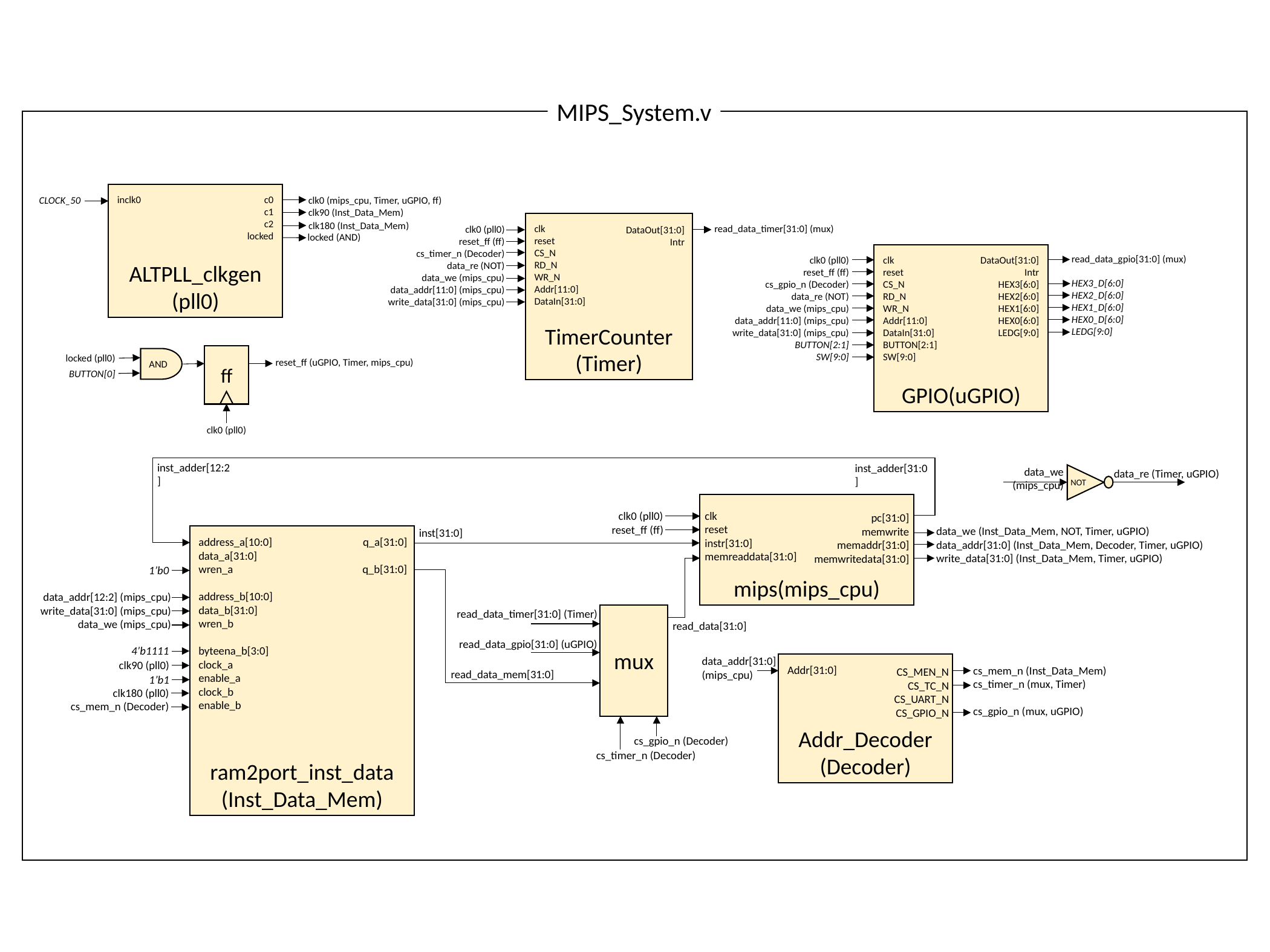

MIPS_System.v

ALTPLL_clkgen
(pll0)
inclk0
c0
c1
c2
locked
clk0 (mips_cpu, Timer, uGPIO, ff)
CLOCK_50
clk90 (Inst_Data_Mem)
clk180 (Inst_Data_Mem)
locked (AND)
TimerCounter
(Timer)
clk
reset
CS_N
RD_N
WR_N
Addr[11:0]
DataIn[31:0]
read_data_timer[31:0] (mux)
clk0 (pll0)
reset_ff (ff)
cs_timer_n (Decoder)
data_re (NOT)
data_we (mips_cpu)
data_addr[11:0] (mips_cpu)
write_data[31:0] (mips_cpu)
DataOut[31:0]
Intr
GPIO(uGPIO)
read_data_gpio[31:0] (mux)

HEX3_D[6:0]
HEX2_D[6:0]
HEX1_D[6:0]
HEX0_D[6:0]
LEDG[9:0]
clk0 (pll0)
reset_ff (ff)
cs_gpio_n (Decoder)
data_re (NOT)
data_we (mips_cpu)
data_addr[11:0] (mips_cpu)
write_data[31:0] (mips_cpu)
BUTTON[2:1]
SW[9:0]
clk
reset
CS_N
RD_N
WR_N
Addr[11:0]
DataIn[31:0]
BUTTON[2:1]
SW[9:0]
DataOut[31:0]
Intr
HEX3[6:0]
HEX2[6:0]
HEX1[6:0]
HEX0[6:0]
LEDG[9:0]
ff
locked (pll0)
AND
reset_ff (uGPIO, Timer, mips_cpu)
BUTTON[0]

clk0 (pll0)
inst_adder[12:2]
inst_adder[31:0]
data_we (mips_cpu)
data_re (Timer, uGPIO)

  NOT
mips(mips_cpu)
clk
reset
instr[31:0]
memreaddata[31:0]
pc[31:0]
memwrite
memaddr[31:0]
memwritedata[31:0]
clk0 (pll0)
reset_ff (ff)
data_we (Inst_Data_Mem, NOT, Timer, uGPIO)
data_addr[31:0] (Inst_Data_Mem, Decoder, Timer, uGPIO)
write_data[31:0] (Inst_Data_Mem, Timer, uGPIO)
inst[31:0]
ram2port_inst_data
(Inst_Data_Mem)
q_a[31:0]

q_b[31:0]
address_a[10:0]
data_a[31:0]
wren_a

address_b[10:0]
data_b[31:0]
wren_b

byteena_b[3:0]
clock_a
enable_a
clock_b
enable_b
1’b0
data_addr[12:2] (mips_cpu)
write_data[31:0] (mips_cpu)
data_we (mips_cpu)
read_data_timer[31:0] (Timer)
mux
read_data_gpio[31:0] (uGPIO)
read_data_mem[31:0]
cs_gpio_n (Decoder)
cs_timer_n (Decoder)
read_data[31:0]
4’b1111
data_addr[31:0]
(mips_cpu)
clk90 (pll0)
Addr_Decoder
(Decoder)
Addr[31:0]
cs_mem_n (Inst_Data_Mem)
cs_timer_n (mux, Timer)

cs_gpio_n (mux, uGPIO)
CS_MEN_N
CS_TC_N
CS_UART_N
CS_GPIO_N
1’b1
clk180 (pll0)
cs_mem_n (Decoder)